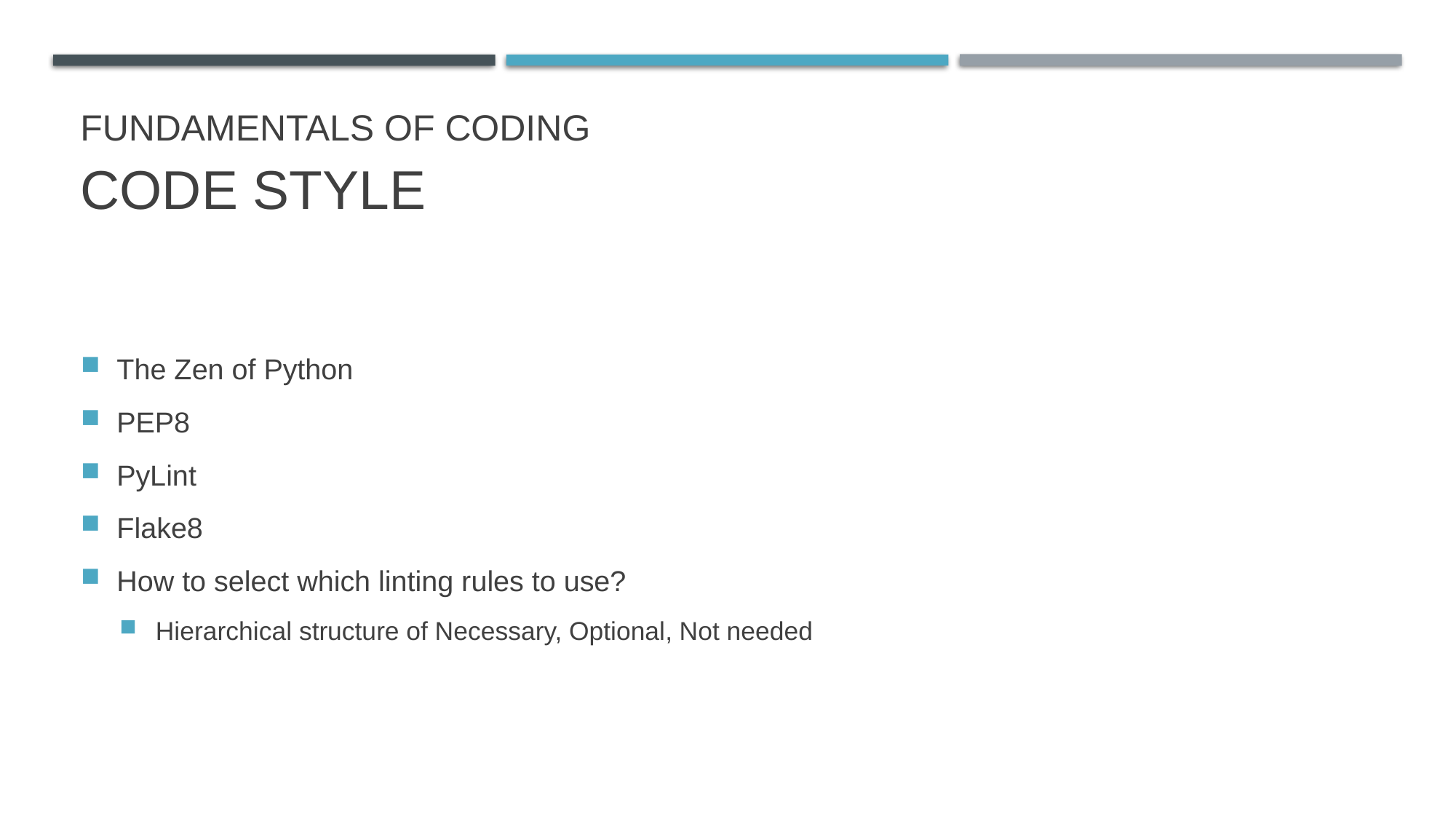

# Fundamentals of Coding Code Style
The Zen of Python
PEP8
PyLint
Flake8
How to select which linting rules to use?
Hierarchical structure of Necessary, Optional, Not needed